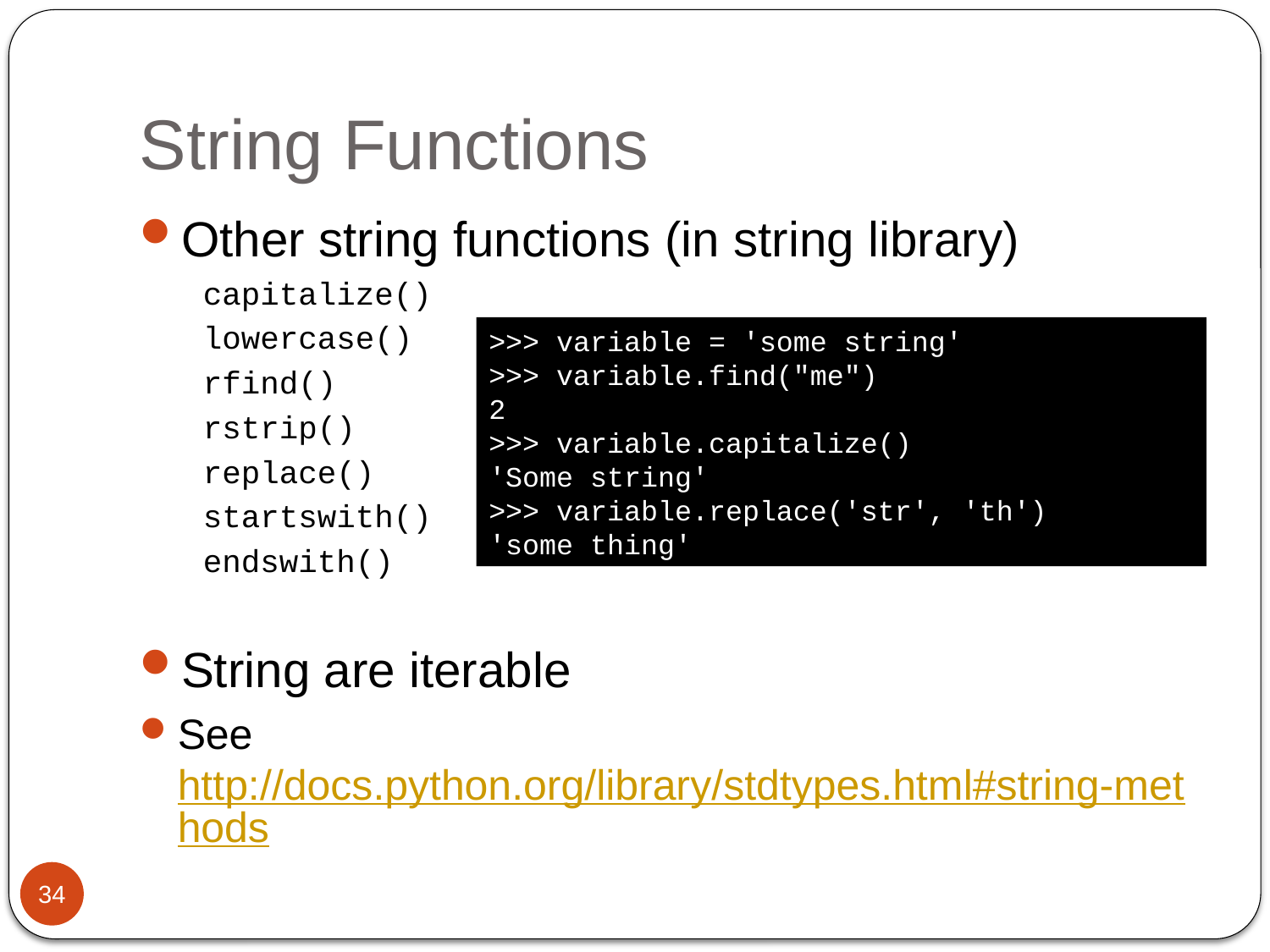

# String Functions
Other string functions (in string library)
capitalize()
lowercase()
rfind()
rstrip()
replace()
startswith()
endswith()

String are iterable
See http://docs.python.org/library/stdtypes.html#string-methods

>>> variable = 'some string'
>>> variable.find("me")
2
>>> variable.capitalize()
'Some string'
>>> variable.replace('str', 'th')
'some thing'
34